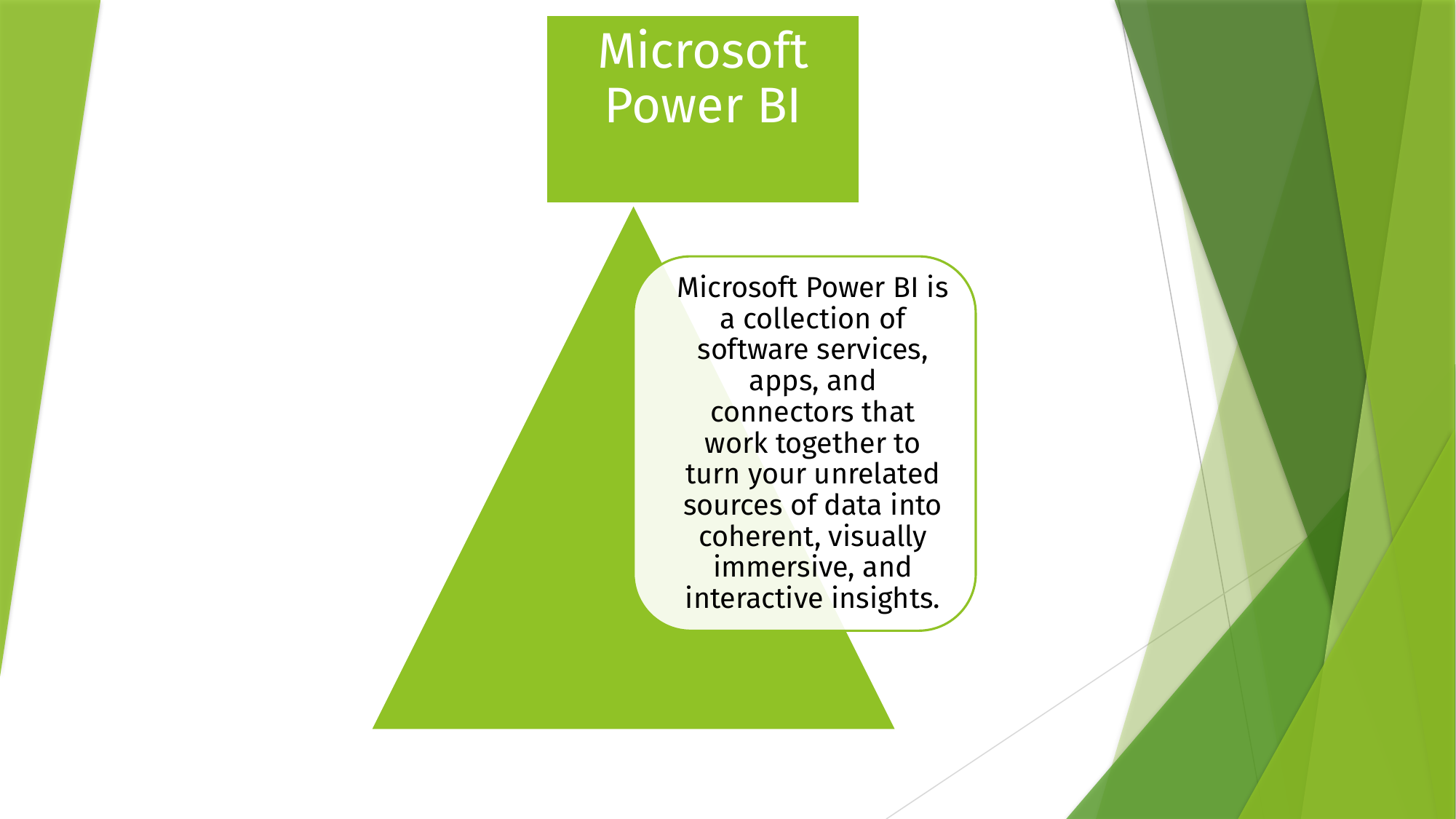

Microsoft Power BI
Microsoft Power BI is a collection of software services, apps, and connectors that work together to turn your unrelated sources of data into coherent, visually immersive, and interactive insights.